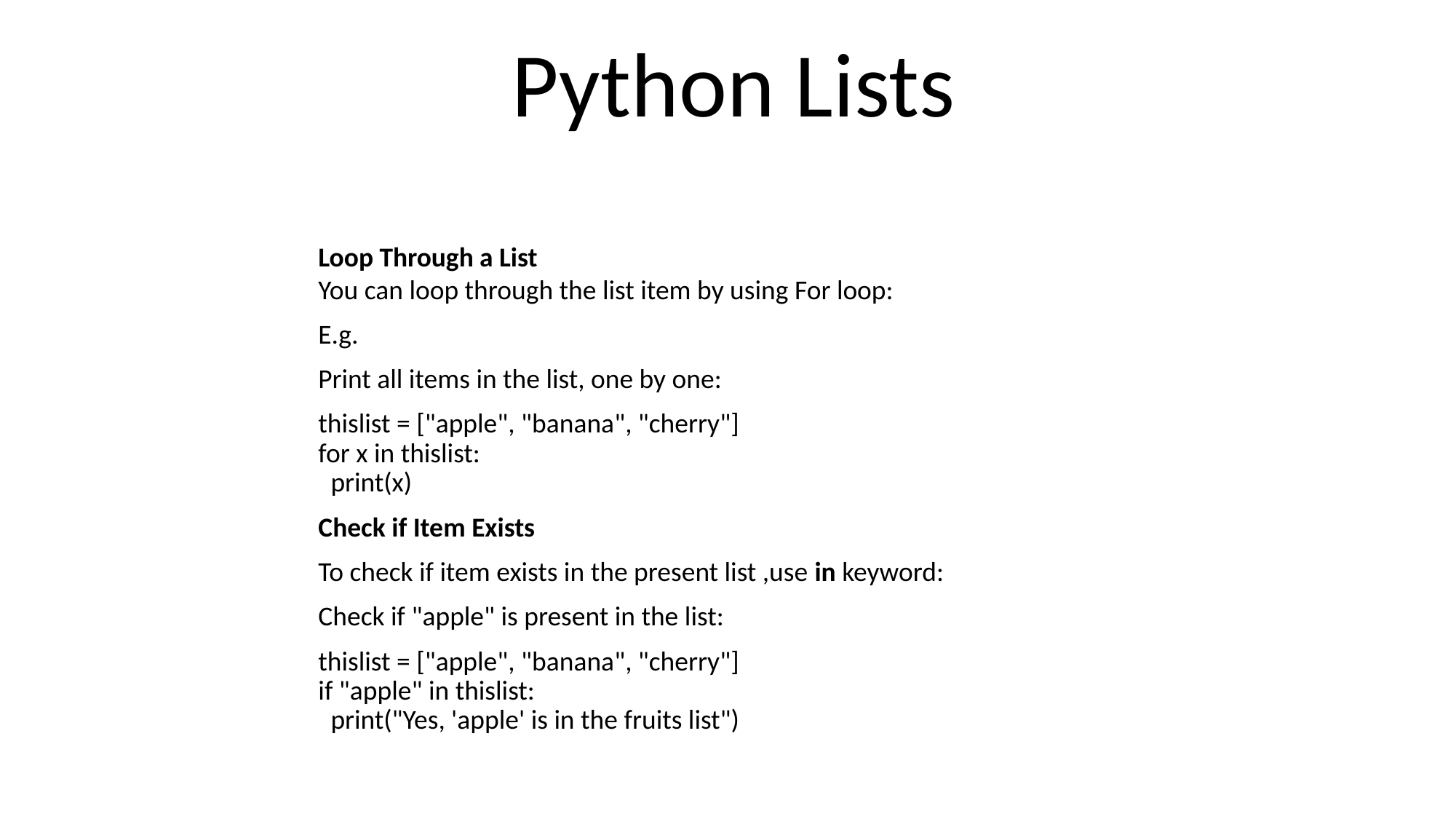

You can loop through the list items by using a for loop:
# Python Lists
Loop Through a List
You can loop through the list item by using For loop:
E.g.
Print all items in the list, one by one:
thislist = ["apple", "banana", "cherry"]
for x in thislist:
  print(x)
Check if Item Exists
To check if item exists in the present list ,use in keyword:
Check if "apple" is present in the list:
thislist = ["apple", "banana", "cherry"]
if "apple" in thislist:
  print("Yes, 'apple' is in the fruits list")